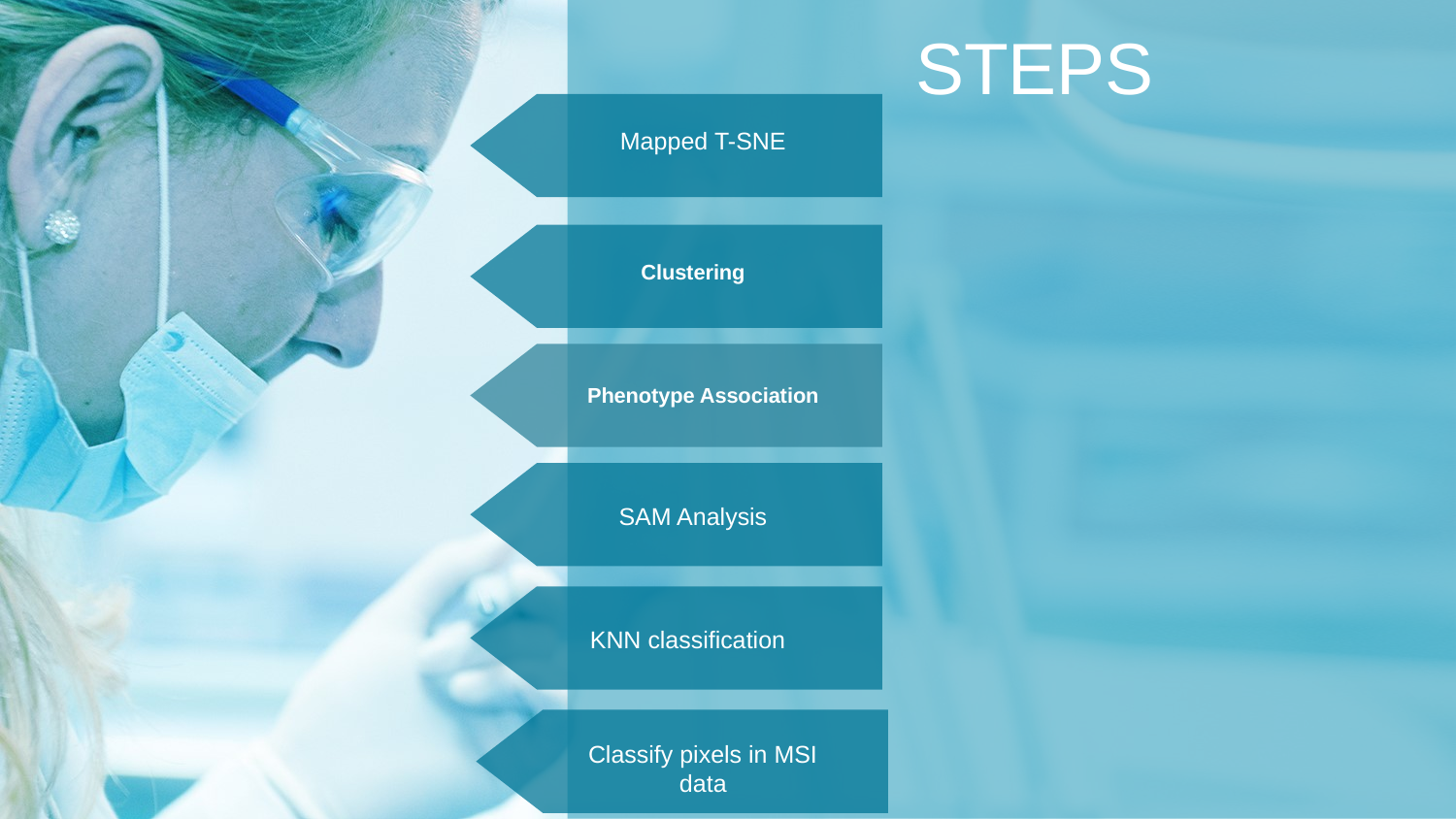

STEPS

Mapped T-SNE

Clustering

Phenotype Association

SAM Analysis

KNN classification

Classify pixels in MSI data